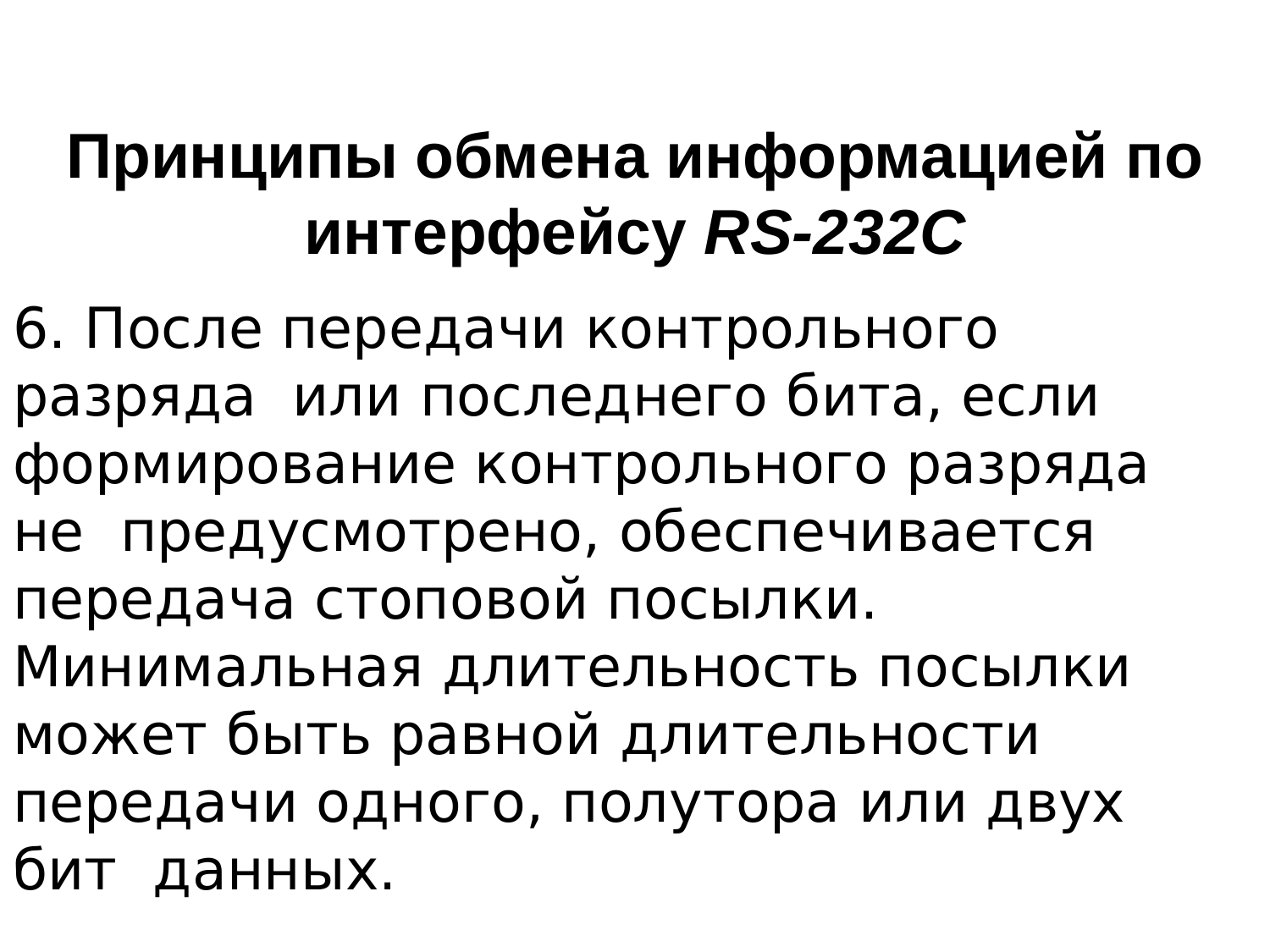

# Принципы обмена информацией по
интерфейсу RS-232C
6. После передачи контрольного разряда  или последнего бита, если  формирование контрольного разряда не  предусмотрено, обеспечивается  передача стоповой посылки.  Минимальная длительность посылки  может быть равной длительности  передачи одного, полутора или двух бит  данных.